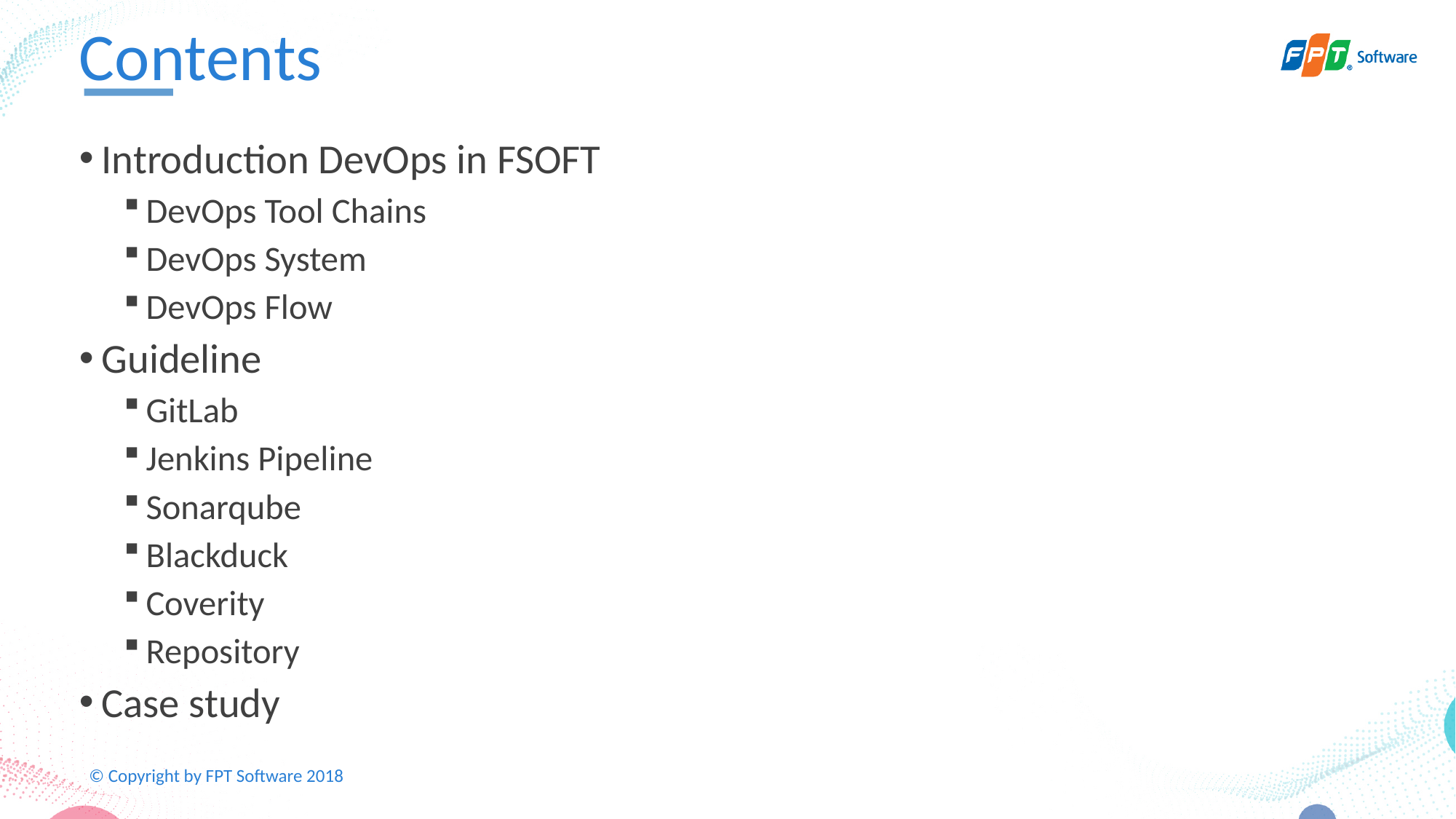

# Contents
Introduction DevOps in FSOFT
DevOps Tool Chains
DevOps System
DevOps Flow
Guideline
GitLab
Jenkins Pipeline
Sonarqube
Blackduck
Coverity
Repository
Case study